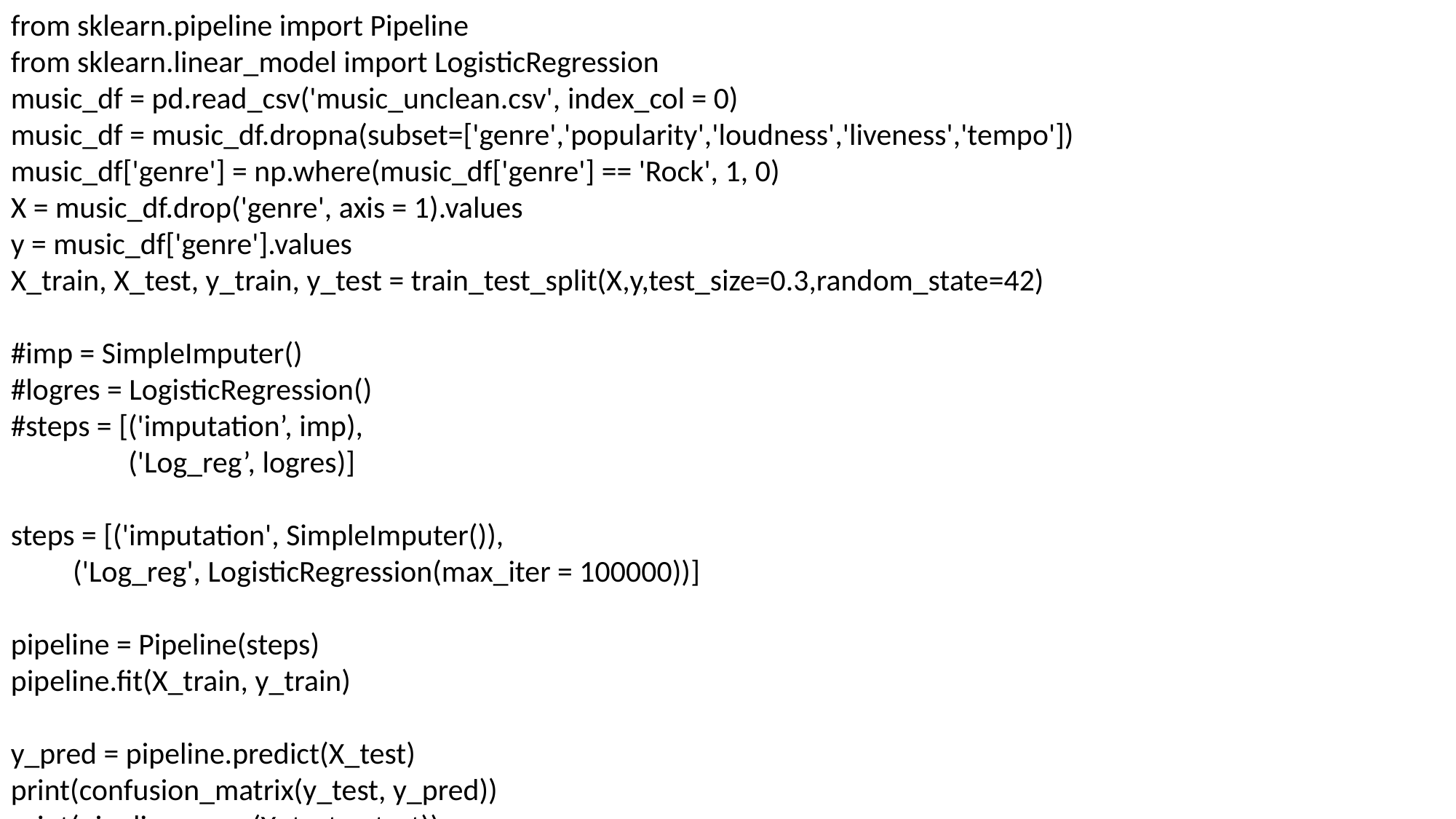

from sklearn.pipeline import Pipeline
from sklearn.linear_model import LogisticRegression
music_df = pd.read_csv('music_unclean.csv', index_col = 0)
music_df = music_df.dropna(subset=['genre','popularity','loudness','liveness','tempo'])
music_df['genre'] = np.where(music_df['genre'] == 'Rock', 1, 0)
X = music_df.drop('genre', axis = 1).values
y = music_df['genre'].values
X_train, X_test, y_train, y_test = train_test_split(X,y,test_size=0.3,random_state=42)

#imp = SimpleImputer()
#logres = LogisticRegression()
#steps = [('imputation’, imp),
                 ('Log_reg’, logres)]

steps = [('imputation', SimpleImputer()),
         ('Log_reg', LogisticRegression(max_iter = 100000))]

pipeline = Pipeline(steps)
pipeline.fit(X_train, y_train)

y_pred = pipeline.predict(X_test)
print(confusion_matrix(y_test, y_pred))
print(pipeline.score(X_test,y_test))